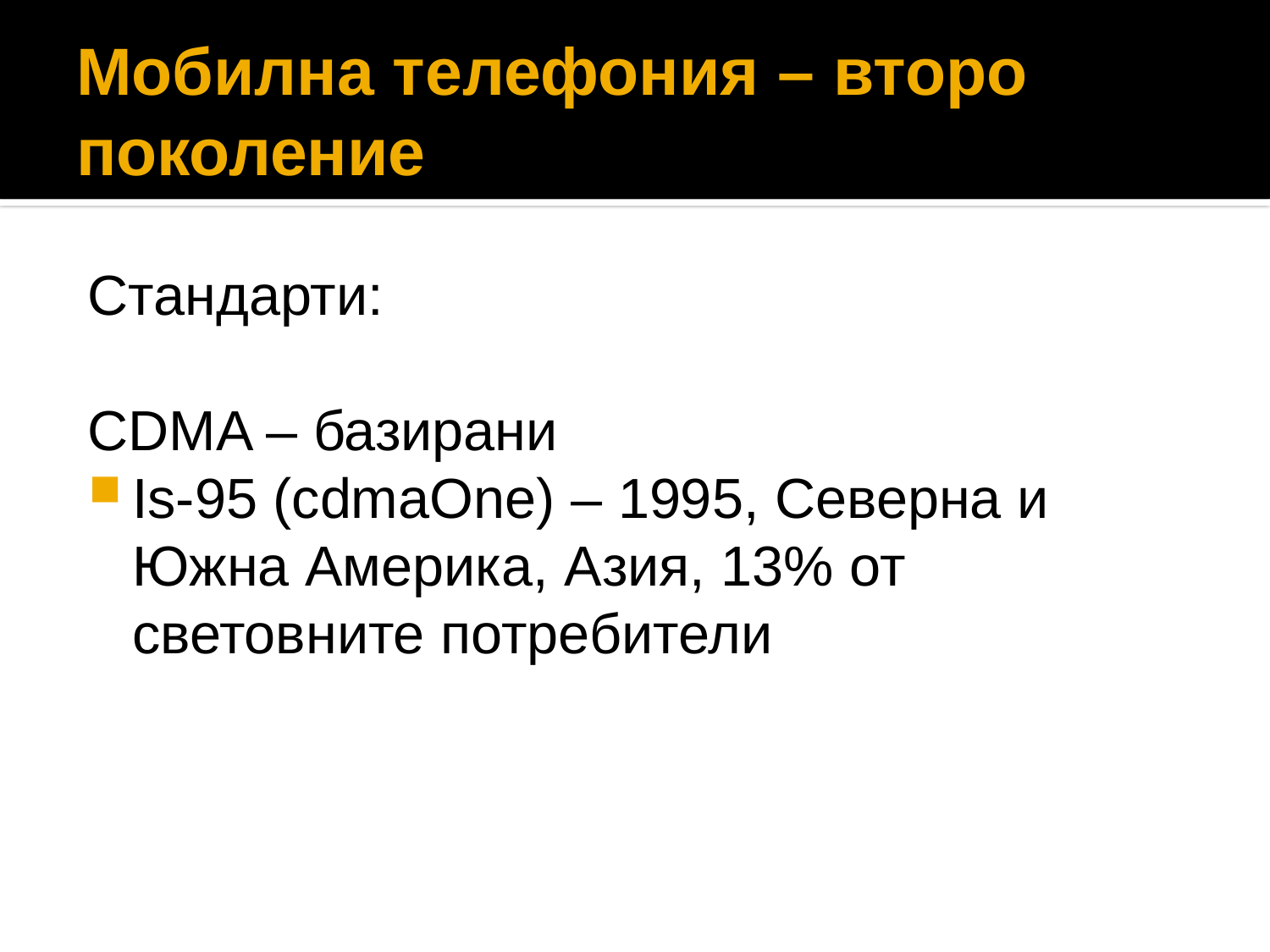

# Мобилна телефония – второ поколение
Стандарти:

CDMA – базирани
Is-95 (cdmaOne) – 1995, Северна и Южна Америка, Азия, 13% от световните потребители